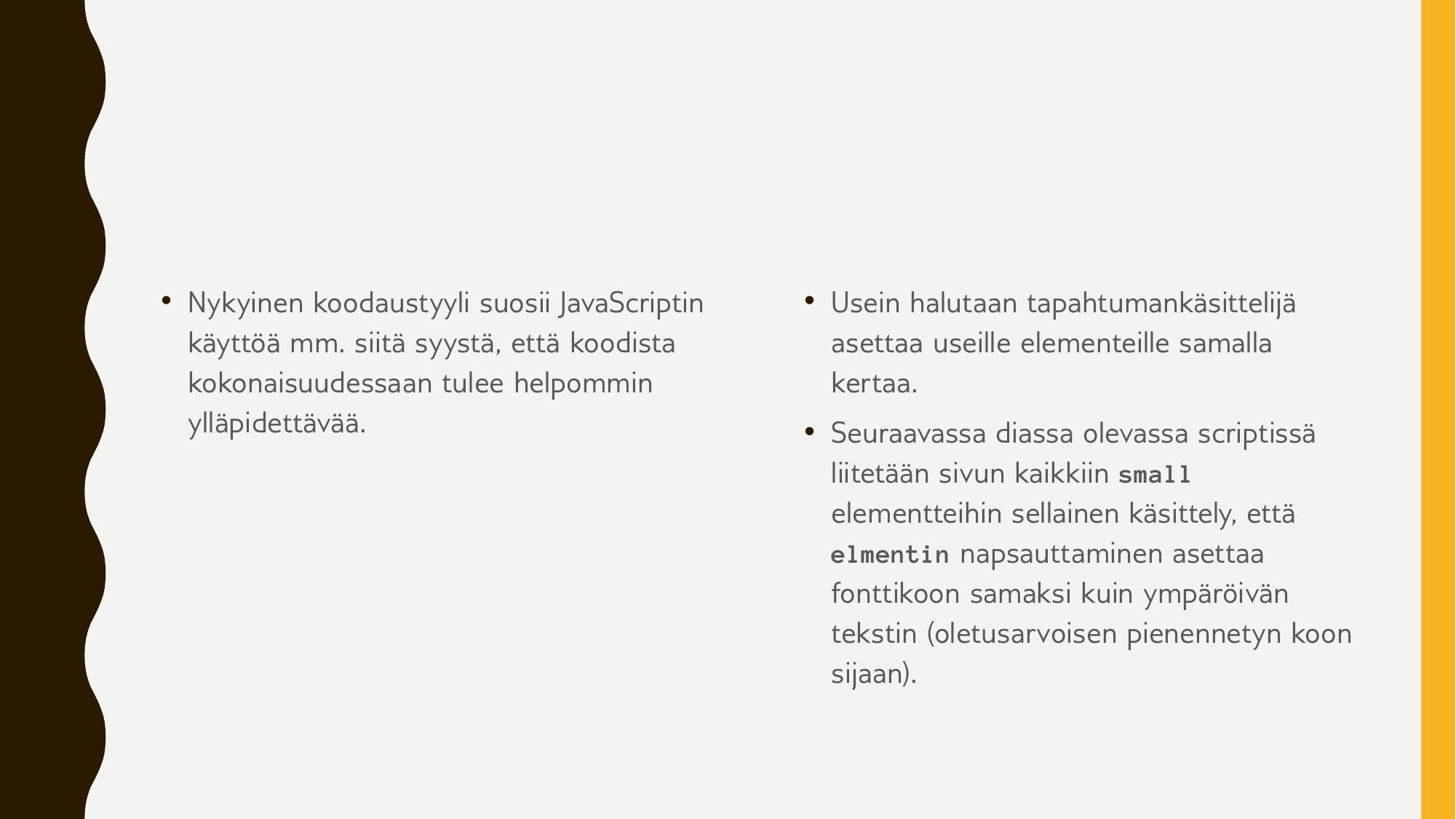

#
Nykyinen koodaustyyli suosii JavaScriptin käyttöä mm. siitä syystä, että koodista kokonaisuudessaan tulee helpommin ylläpidettävää.
Usein halutaan tapahtumankäsittelijä asettaa useille elementeille samalla kertaa.
Seuraavassa diassa olevassa scriptissä liitetään sivun kaikkiin small elementteihin sellainen käsittely, että elmentin napsauttaminen asettaa fonttikoon samaksi kuin ympäröivän tekstin (oletusarvoisen pienennetyn koon sijaan).